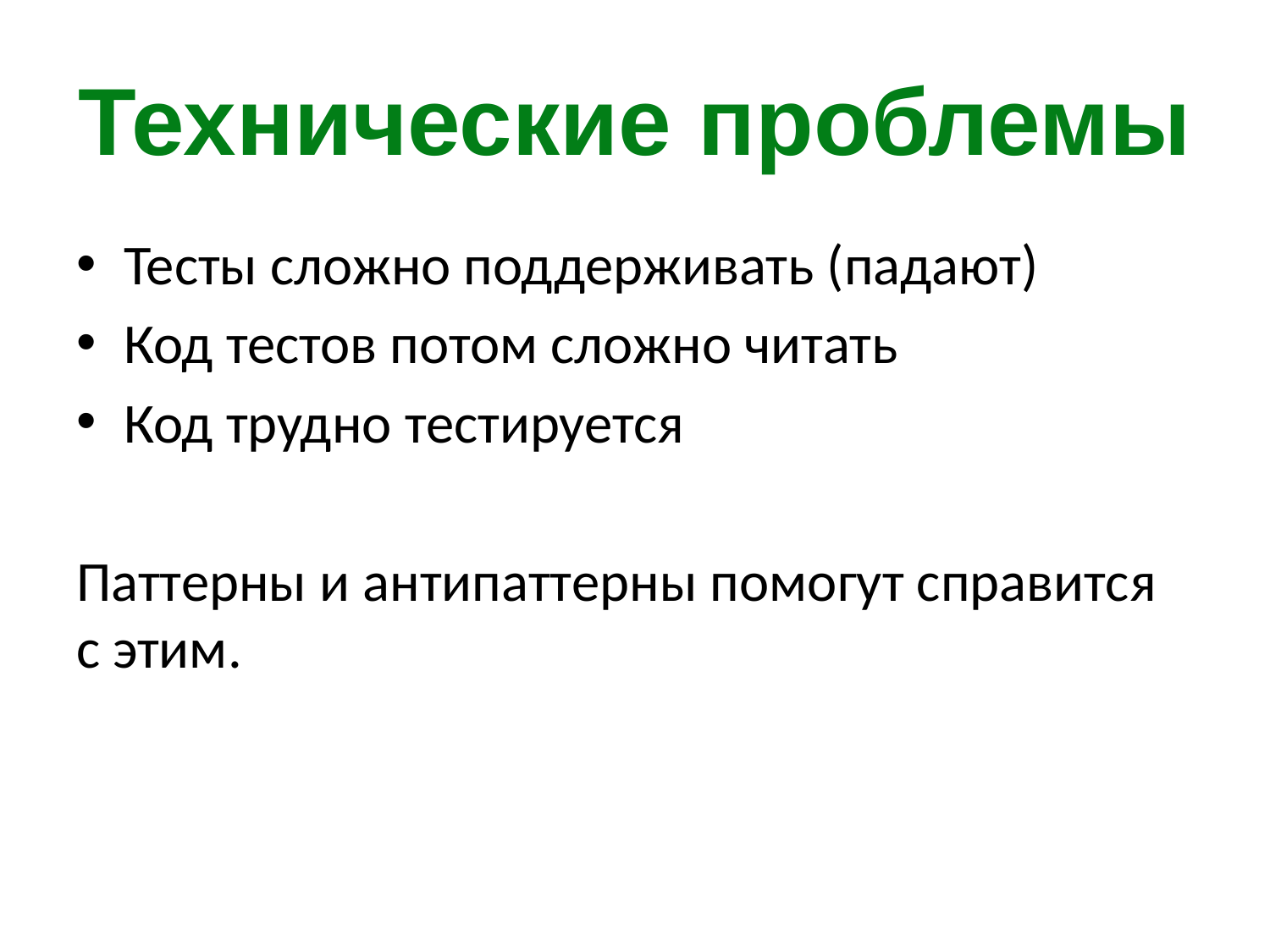

# Технические проблемы
Тесты сложно поддерживать (падают)
Код тестов потом сложно читать
Код трудно тестируется

Паттерны и антипаттерны помогут справится
с этим.